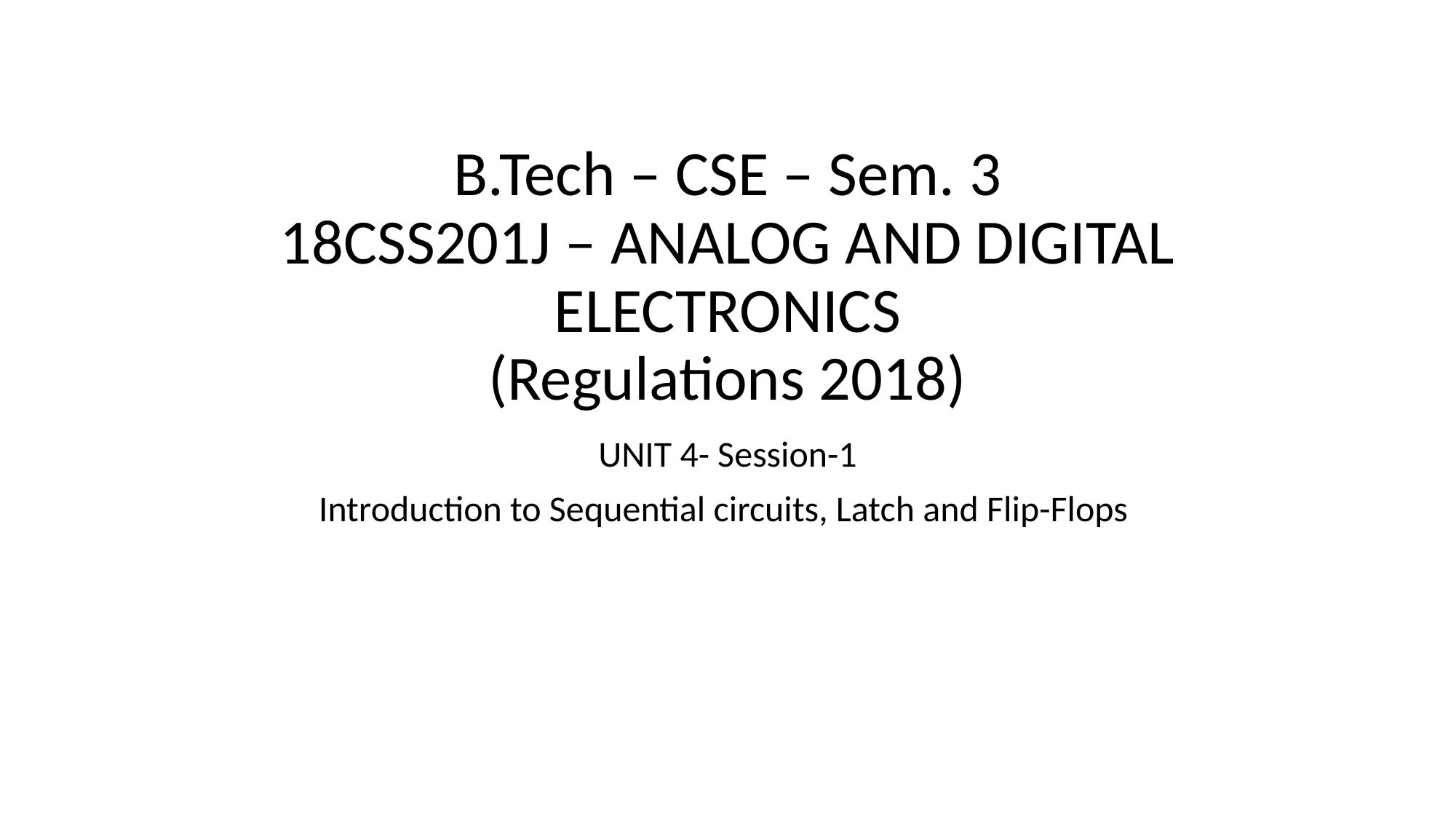

# B.Tech – CSE – Sem. 3 18CSS201J – ANALOG AND DIGITAL ELECTRONICS (Regulations 2018)
UNIT 4- Session-1
Introduction to Sequential circuits, Latch and Flip-Flops